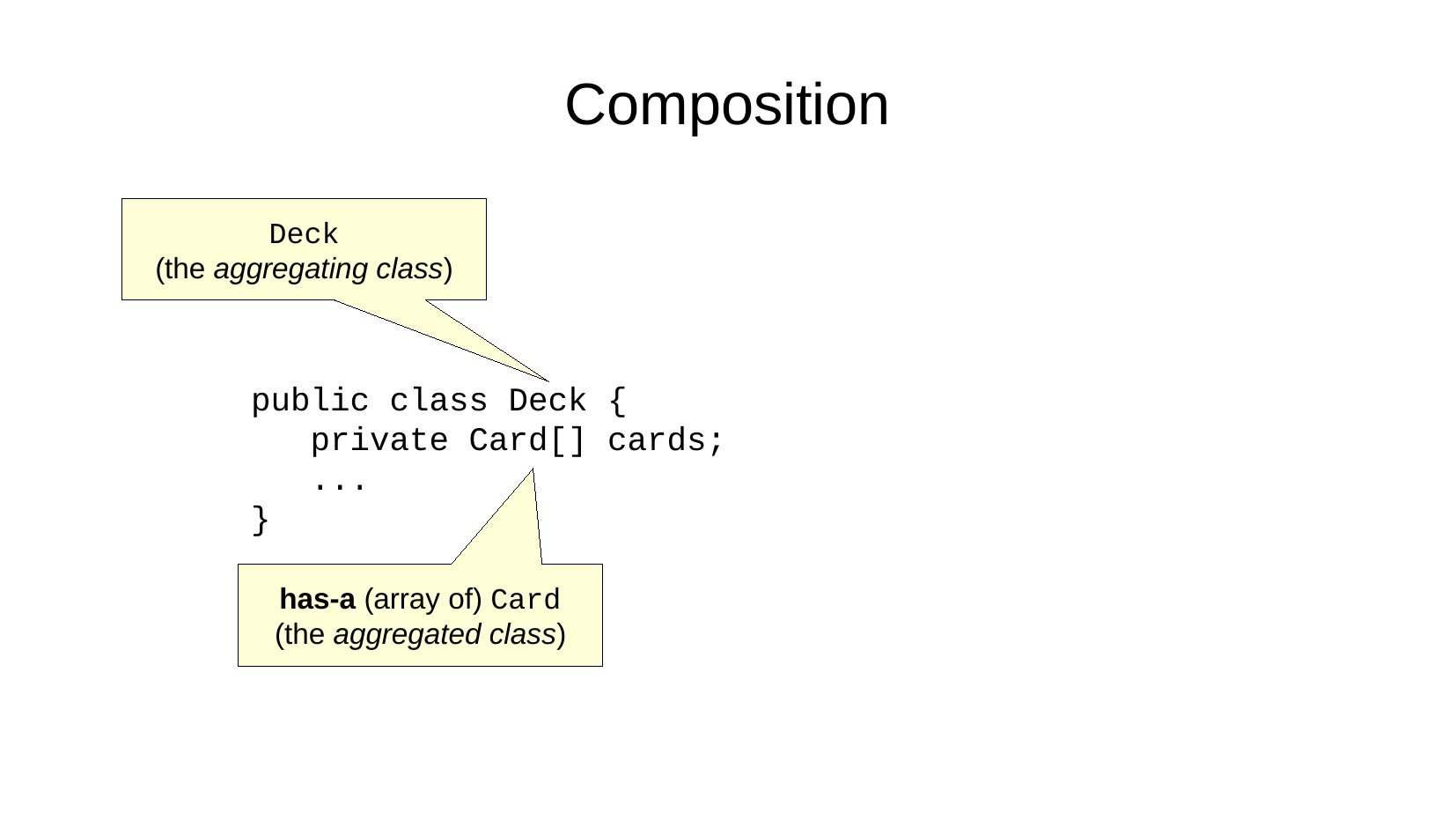

Composition
Deck
(the aggregating class)
public class Deck {
   private Card[] cards;
   ...
}

has-a (array of) Card
(the aggregated class)